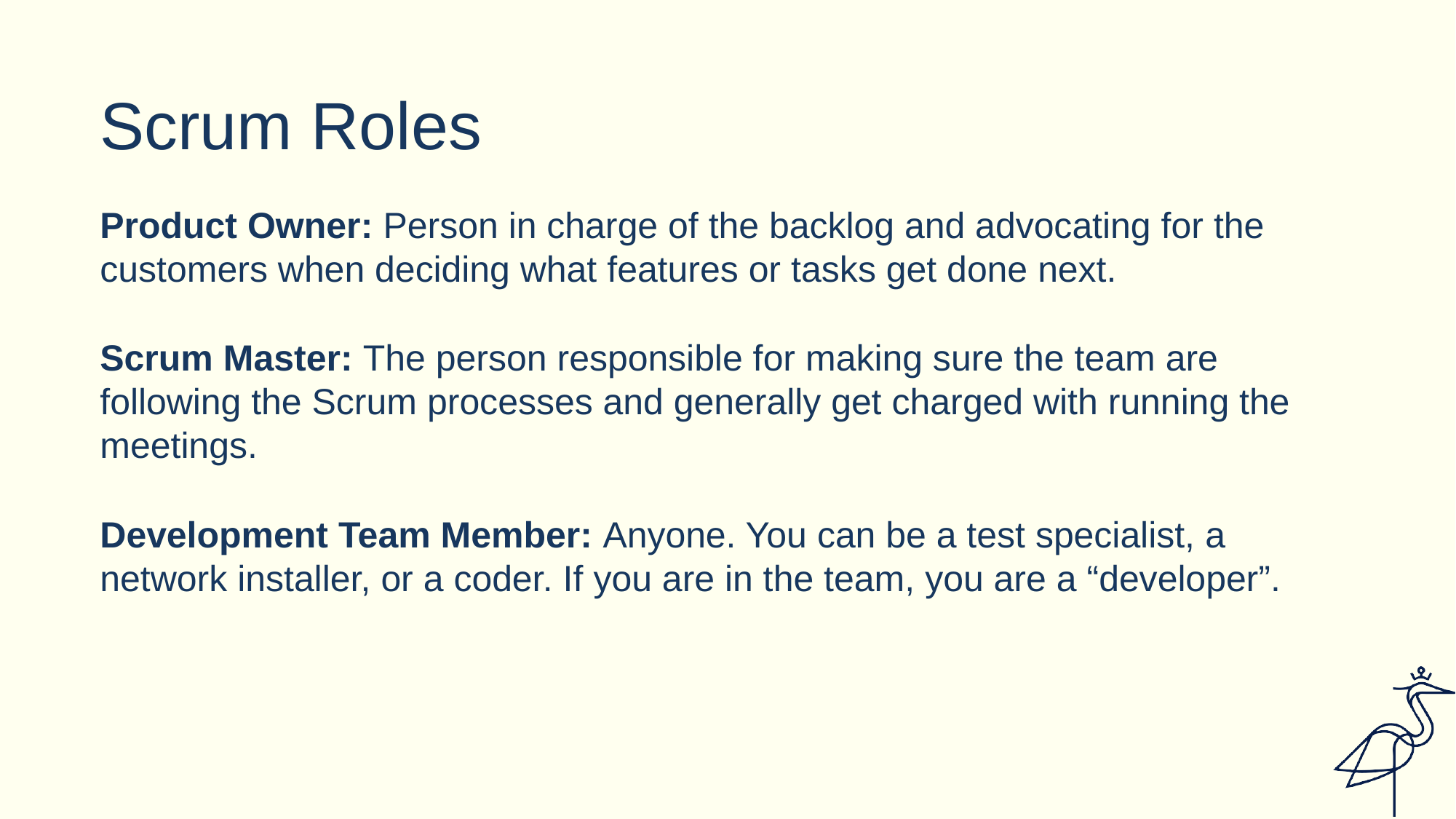

# Scrum Roles
Product Owner: Person in charge of the backlog and advocating for the customers when deciding what features or tasks get done next.
Scrum Master: The person responsible for making sure the team are following the Scrum processes and generally get charged with running the meetings.
Development Team Member: Anyone. You can be a test specialist, a network installer, or a coder. If you are in the team, you are a “developer”.